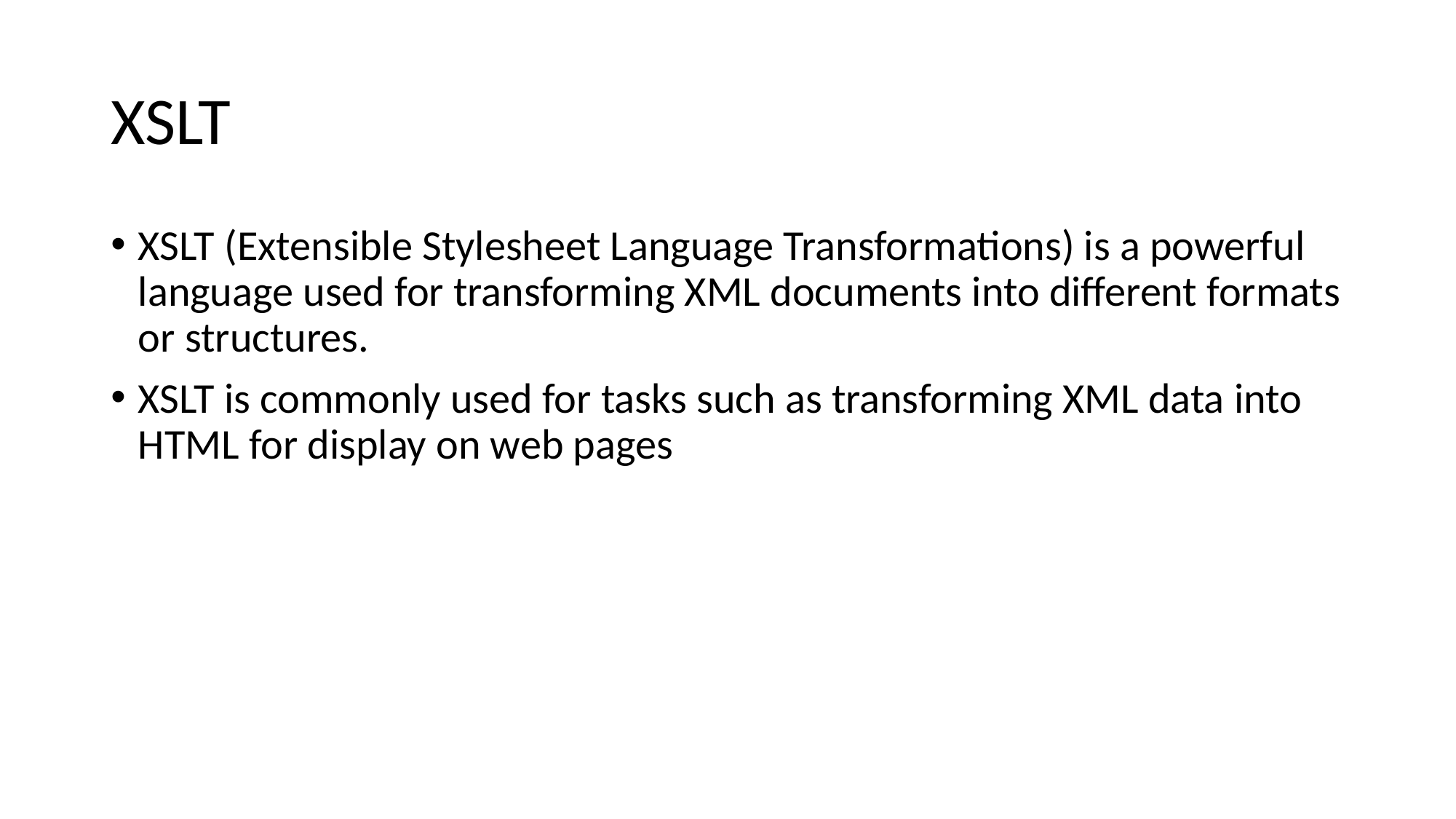

# XSLT
XSLT (Extensible Stylesheet Language Transformations) is a powerful language used for transforming XML documents into different formats or structures.
XSLT is commonly used for tasks such as transforming XML data into HTML for display on web pages